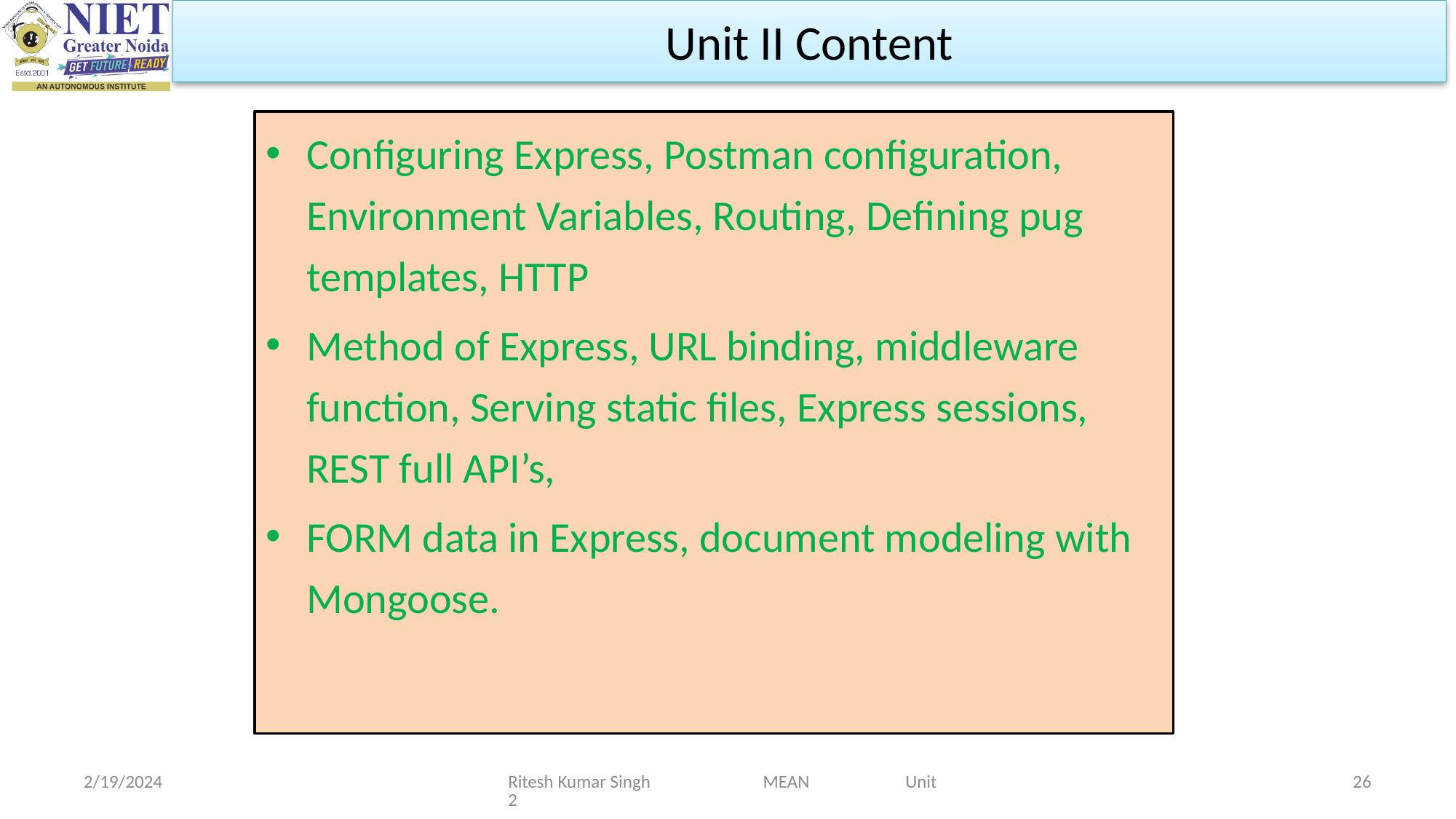

Unit II Content
Configuring Express, Postman configuration, Environment Variables, Routing, Defining pug templates, HTTP
Method of Express, URL binding, middleware function, Serving static files, Express sessions, REST full API’s,
FORM data in Express, document modeling with Mongoose.

2/19/2024
Ritesh Kumar Singh                           MEAN                       Unit 2
26